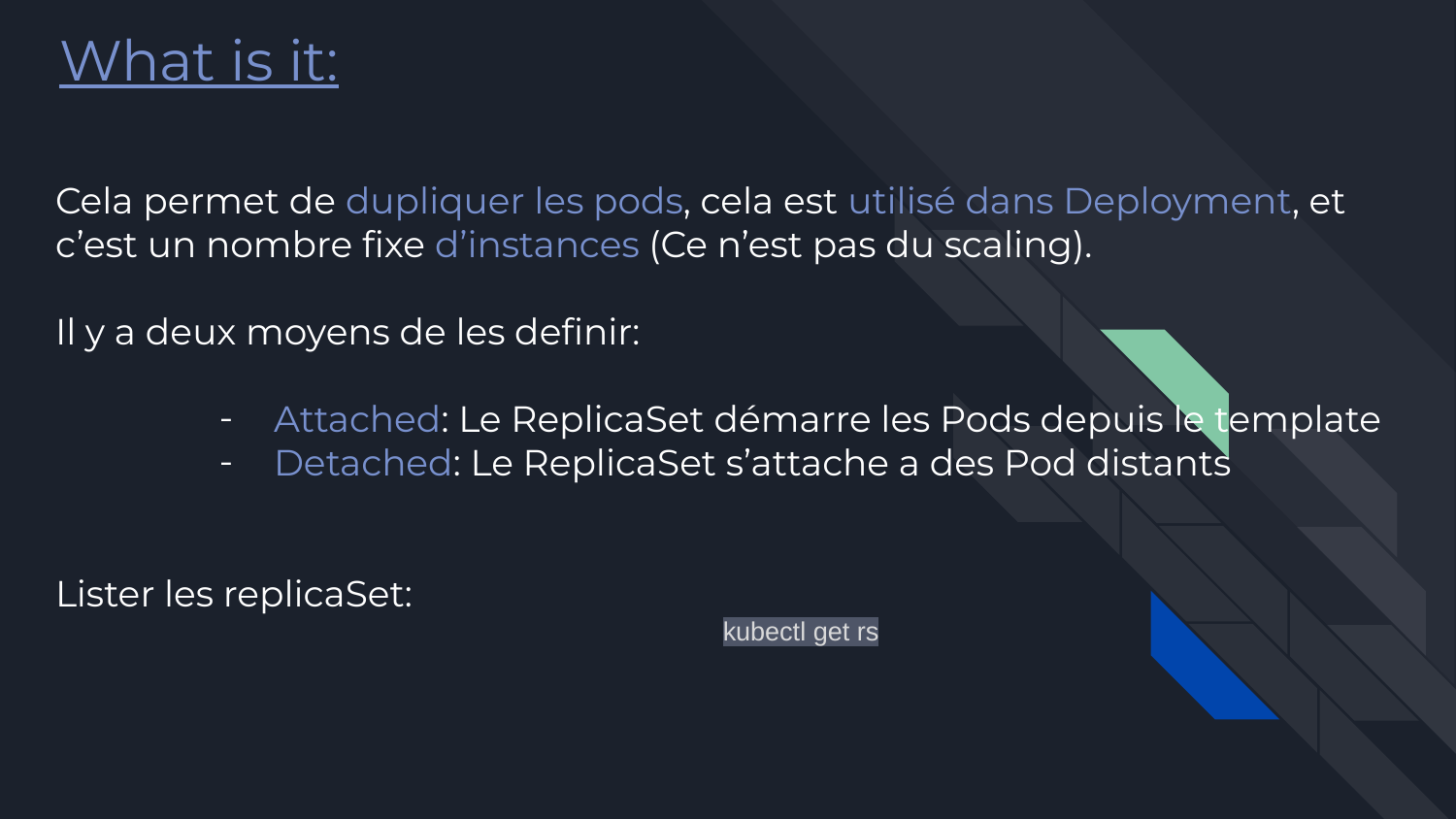

What is it:
# Cela permet de dupliquer les pods, cela est utilisé dans Deployment, et c’est un nombre fixe d’instances (Ce n’est pas du scaling).

Il y a deux moyens de les definir:

Attached: Le ReplicaSet démarre les Pods depuis le template
Detached: Le ReplicaSet s’attache a des Pod distants

Lister les replicaSet:
kubectl get rs